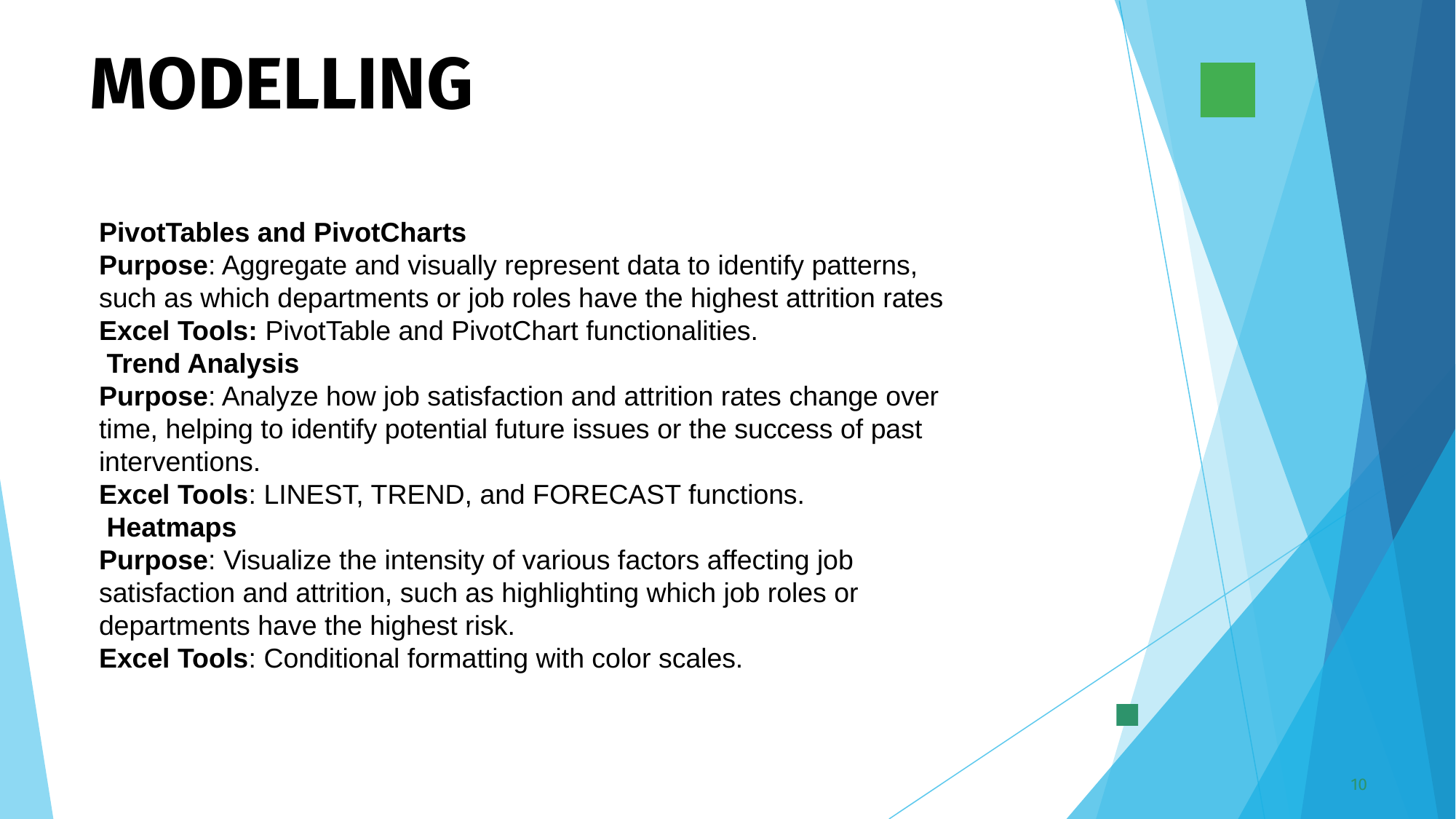

MODELLING

PivotTables and PivotCharts
Purpose: Aggregate and visually represent data to identify patterns, such as which departments or job roles have the highest attrition rates
Excel Tools: PivotTable and PivotChart functionalities.
 Trend Analysis
Purpose: Analyze how job satisfaction and attrition rates change over time, helping to identify potential future issues or the success of past interventions.
Excel Tools: LINEST, TREND, and FORECAST functions.
 Heatmaps
Purpose: Visualize the intensity of various factors affecting job satisfaction and attrition, such as highlighting which job roles or departments have the highest risk.
Excel Tools: Conditional formatting with color scales.

10